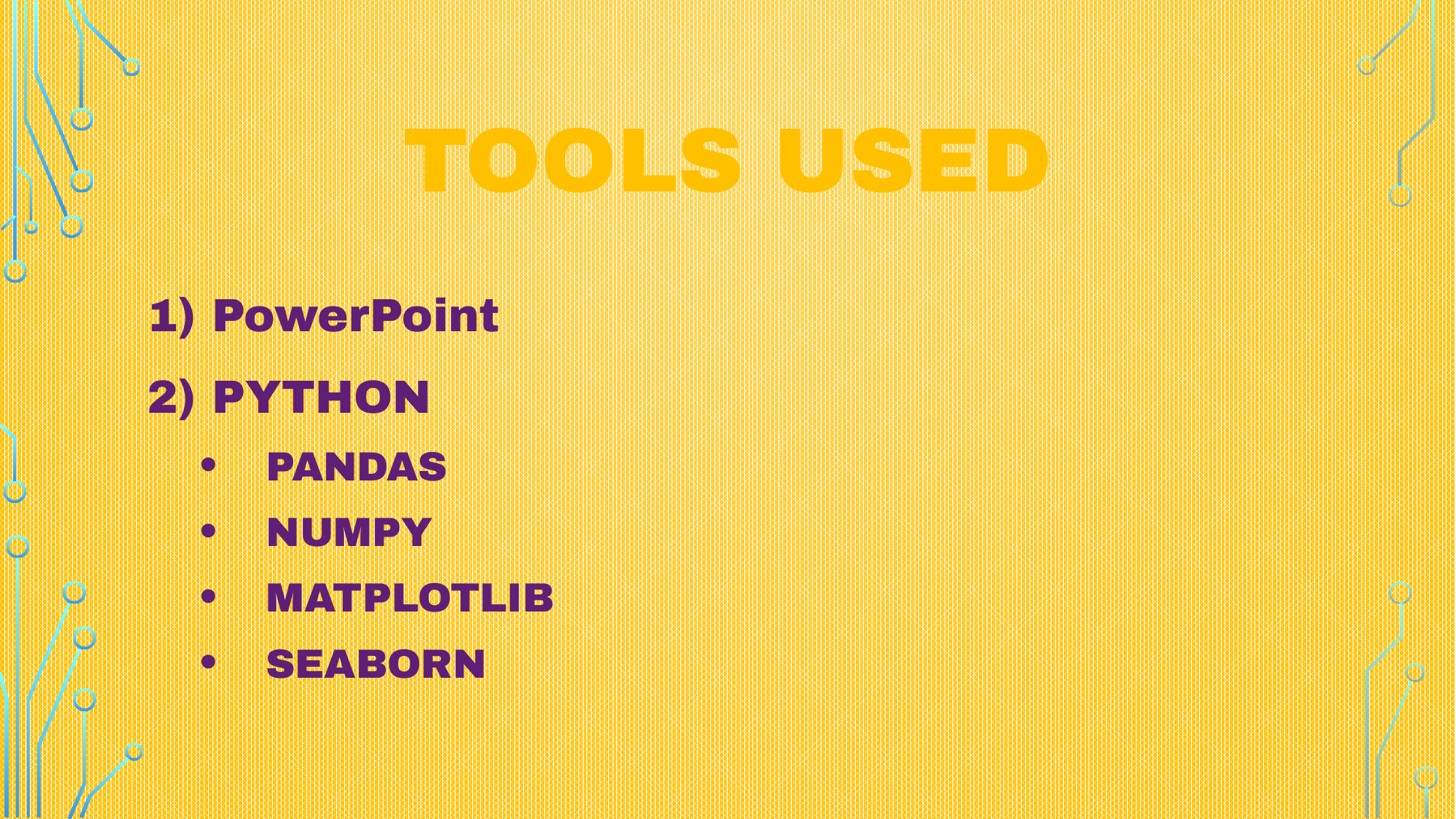

# TOOLS USed
1) PowerPoint
2) PYTHON
   PANDAS
   NUMPY
   MATPLOTLIB
   SEABORN